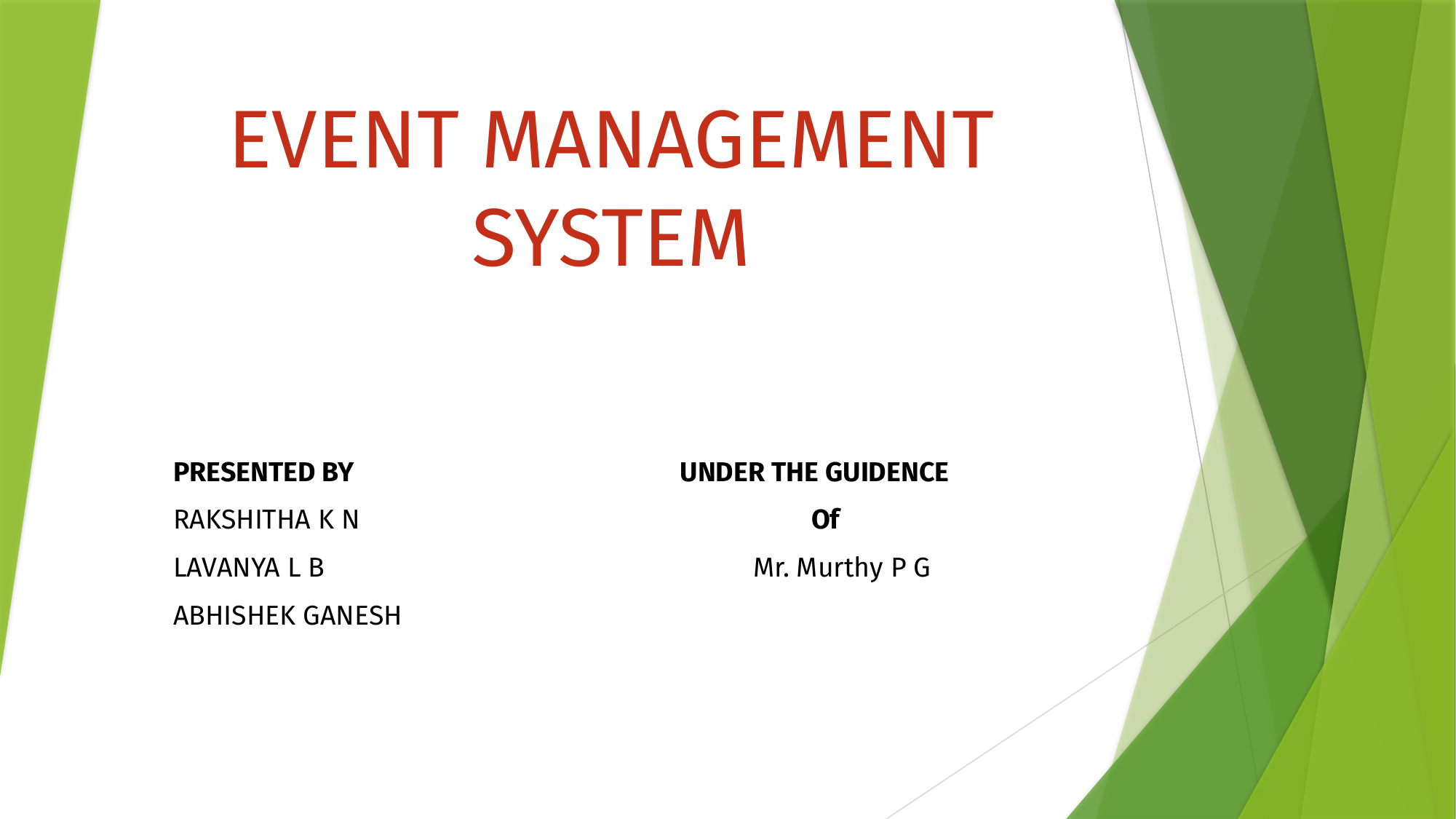

# EVENT MANAGEMENT SYSTEM
PRESENTED BY                                                  UNDER THE GUIDENCE
RAKSHITHA K N                                                              Of
LAVANYA L B                                                           Mr. Murthy P G
ABHISHEK GANESH